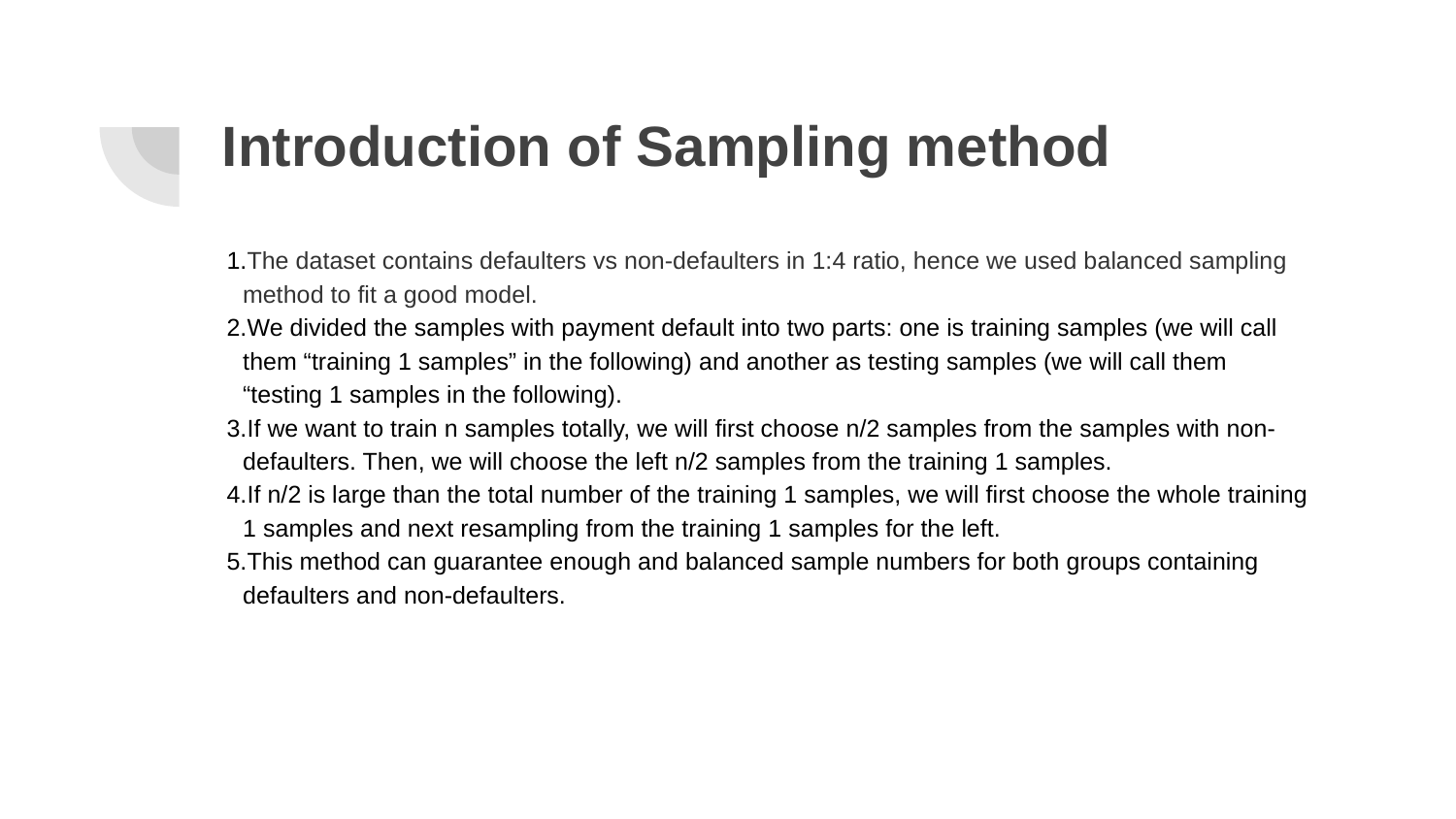

# Introduction of Sampling method
The dataset contains defaulters vs non-defaulters in 1:4 ratio, hence we used balanced sampling method to fit a good model.
We divided the samples with payment default into two parts: one is training samples (we will call them “training 1 samples” in the following) and another as testing samples (we will call them “testing 1 samples in the following).
If we want to train n samples totally, we will first choose n/2 samples from the samples with non-defaulters. Then, we will choose the left n/2 samples from the training 1 samples.
If n/2 is large than the total number of the training 1 samples, we will first choose the whole training 1 samples and next resampling from the training 1 samples for the left.
This method can guarantee enough and balanced sample numbers for both groups containing defaulters and non-defaulters.